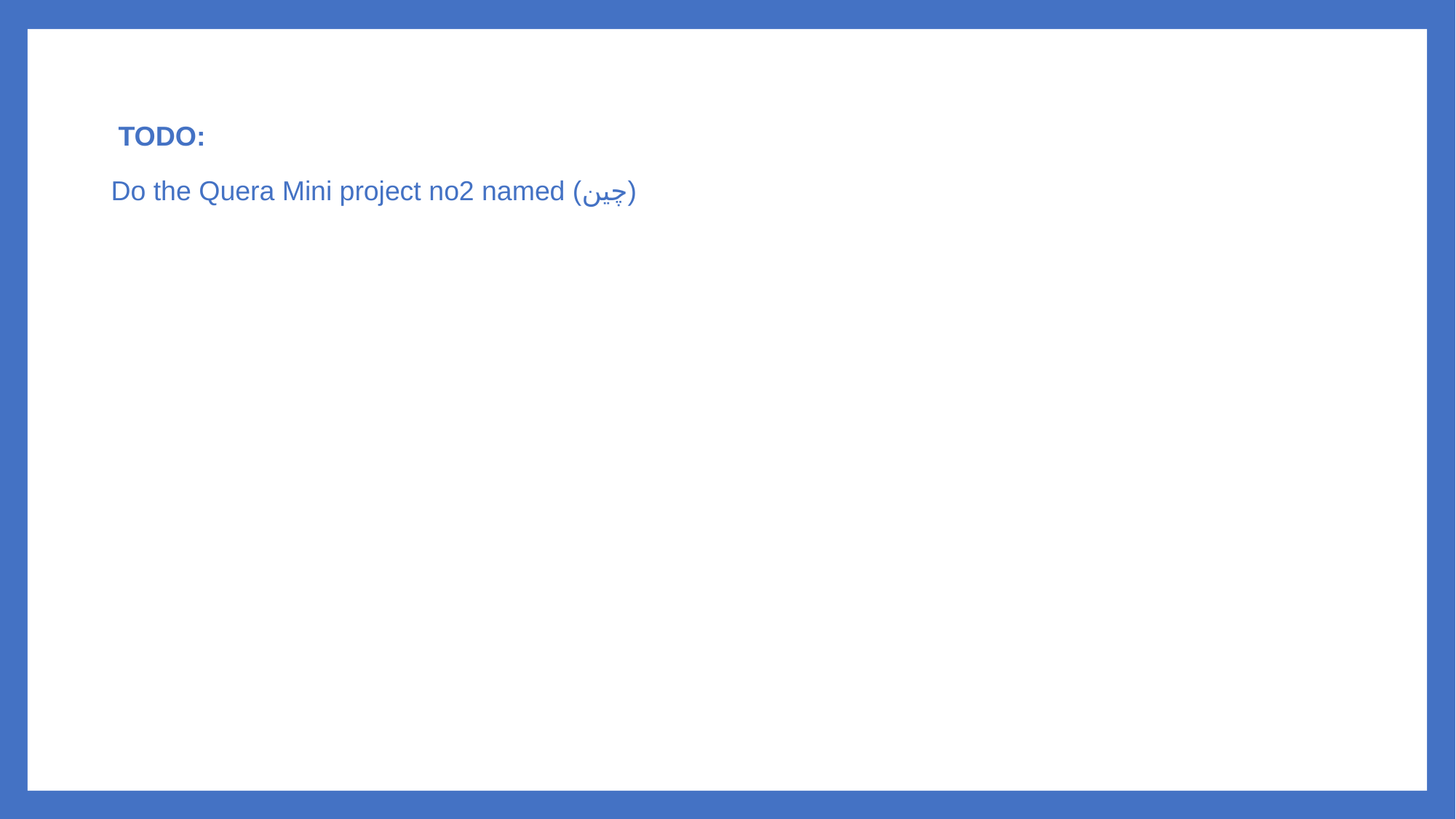

TODO:
Do the Quera Mini project no2 named (چین)